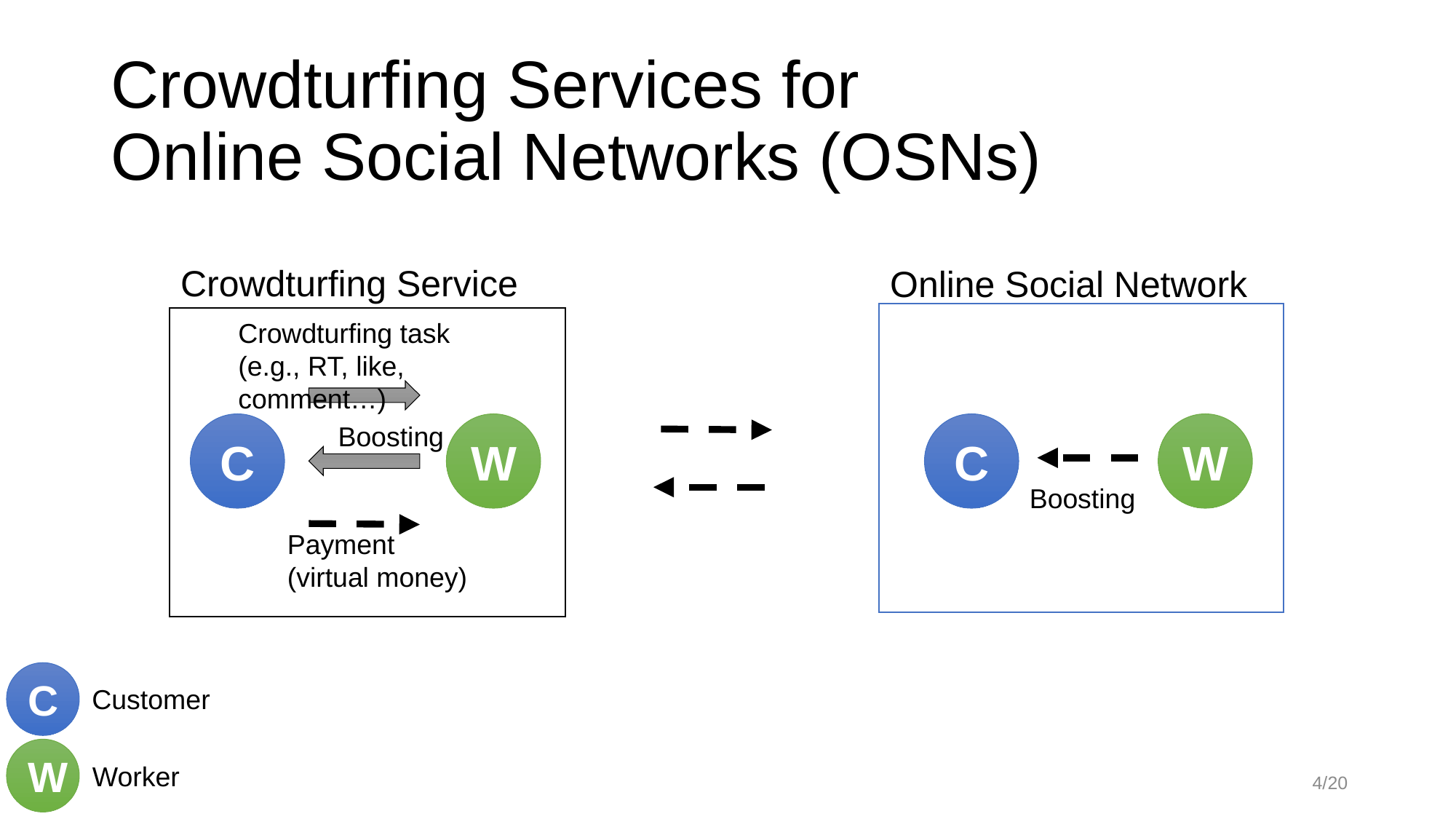

# Crowdturfing Services for Online Social Networks (OSNs)
Crowdturfing Service
Online Social Network

Crowdturfing task
(e.g., RT, like, comment…)

C
Boosting
W
C
W

Boosting
Payment
(virtual money)
C
Customer
W
Worker